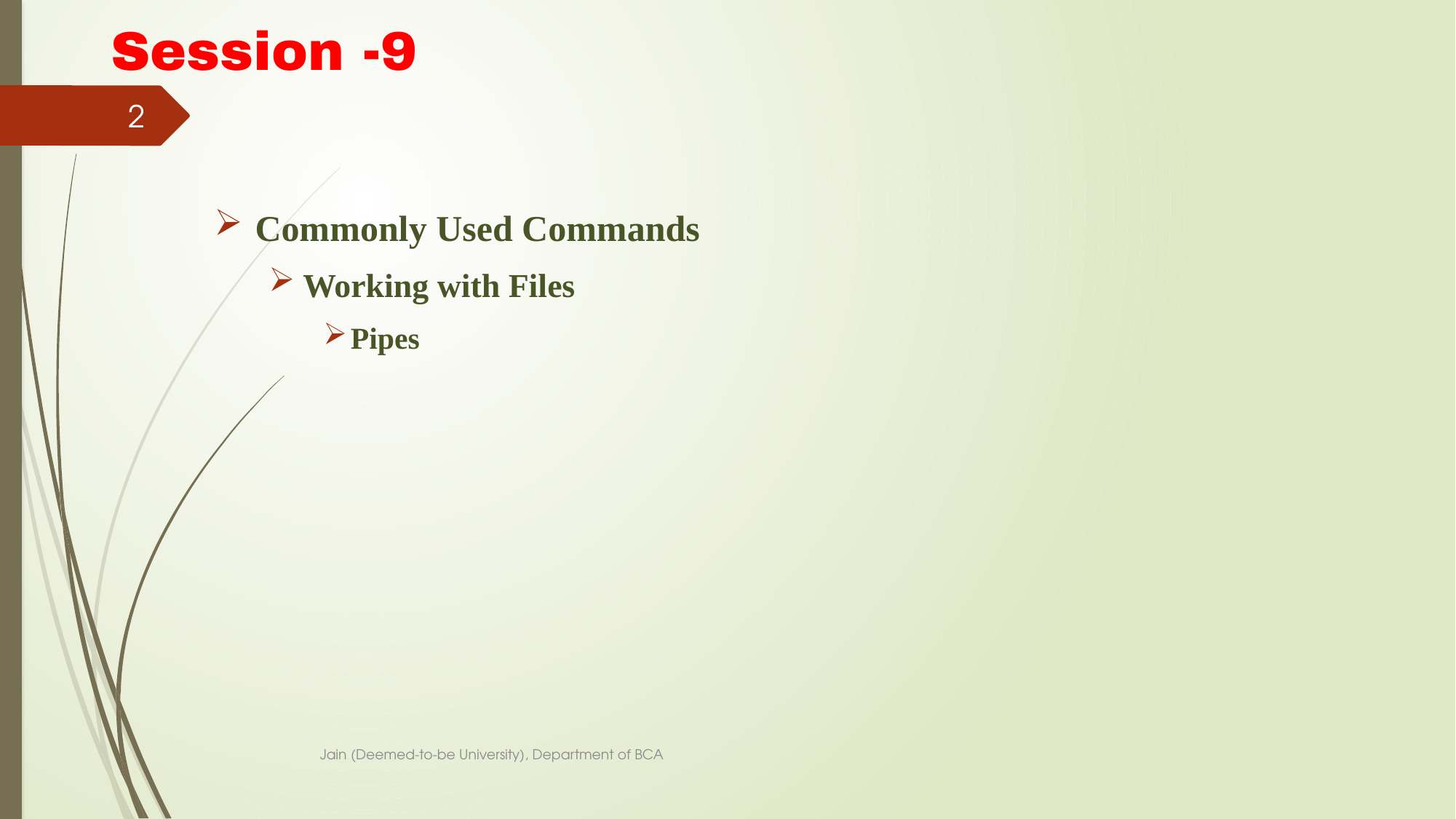

# Session -9
2

Commonly Used Commands
Working with Files
Pipes

Jain (Deemed-to-be University), Department of BCA